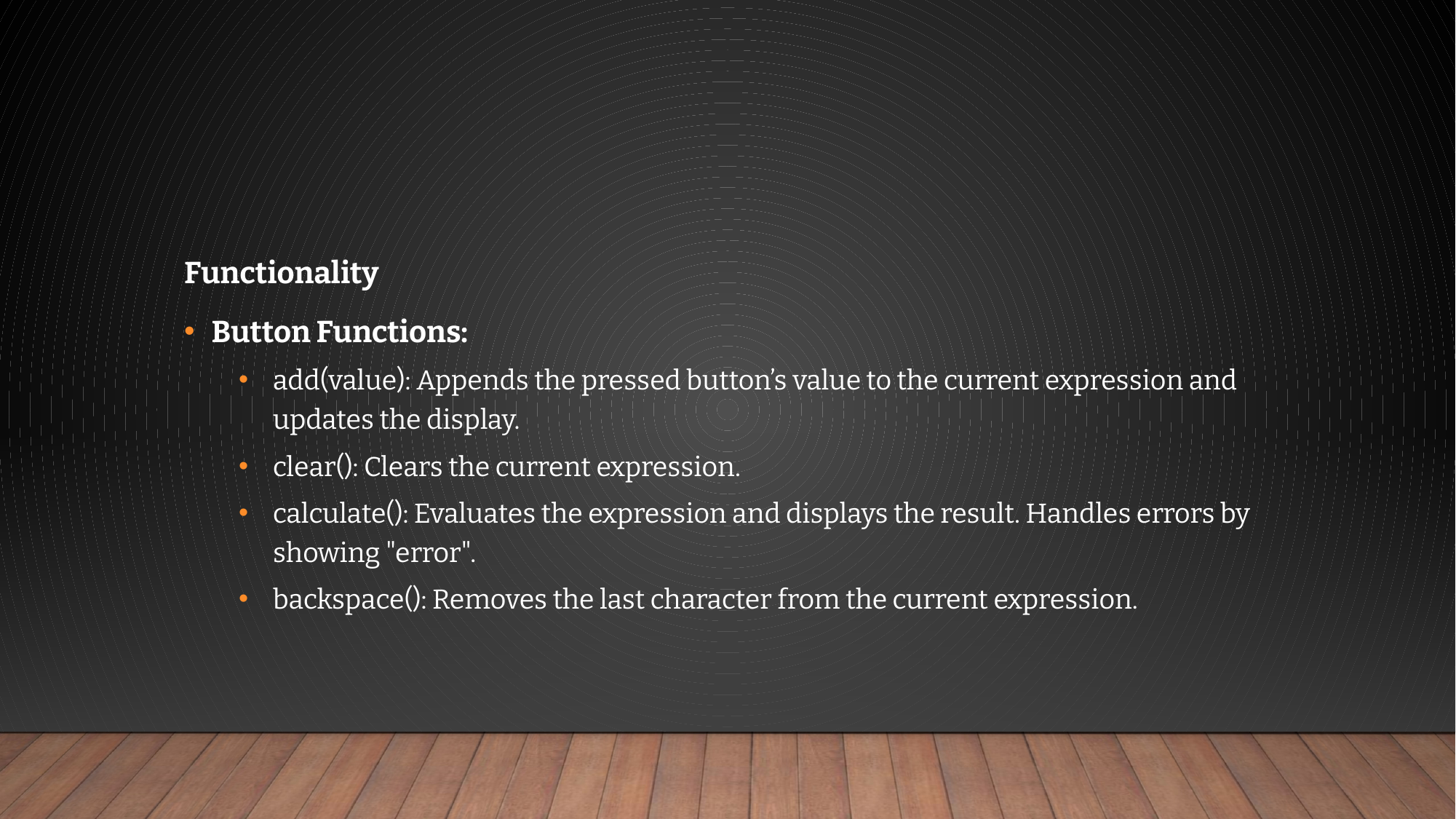

#
Functionality
Button Functions:
add(value): Appends the pressed button’s value to the current expression and updates the display.
clear(): Clears the current expression.
calculate(): Evaluates the expression and displays the result. Handles errors by showing "error".
backspace(): Removes the last character from the current expression.